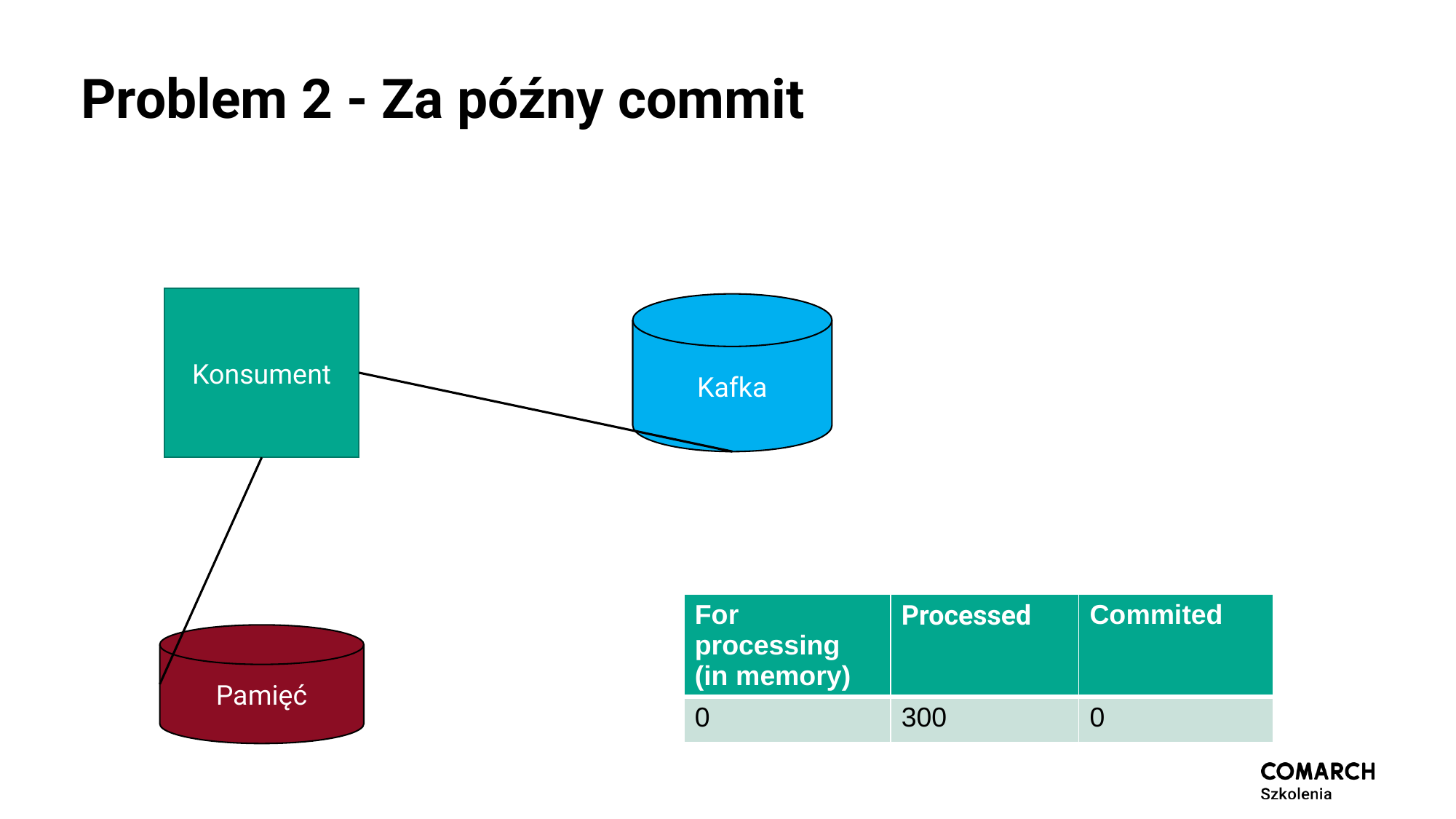

# Problem 2 - Za późny commit
Konsument
Kafka
| For processing (in memory) | Processed | Commited |
| --- | --- | --- |
| 0 | 300 | 0 |
Pamięć